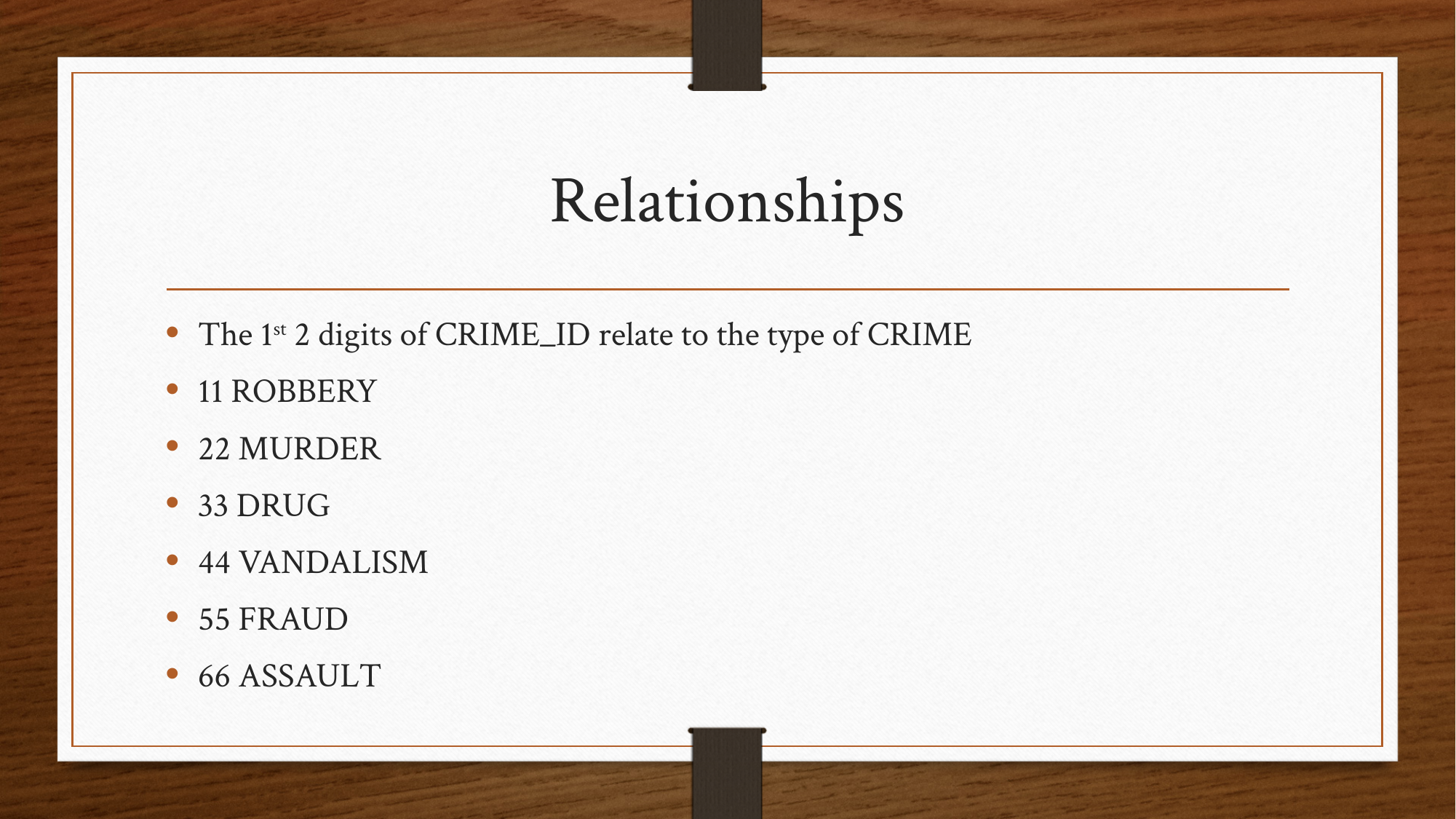

# Relationships
The 1st 2 digits of CRIME_ID relate to the type of CRIME
11 ROBBERY
22 MURDER
33 DRUG
44 VANDALISM
55 FRAUD
66 ASSAULT